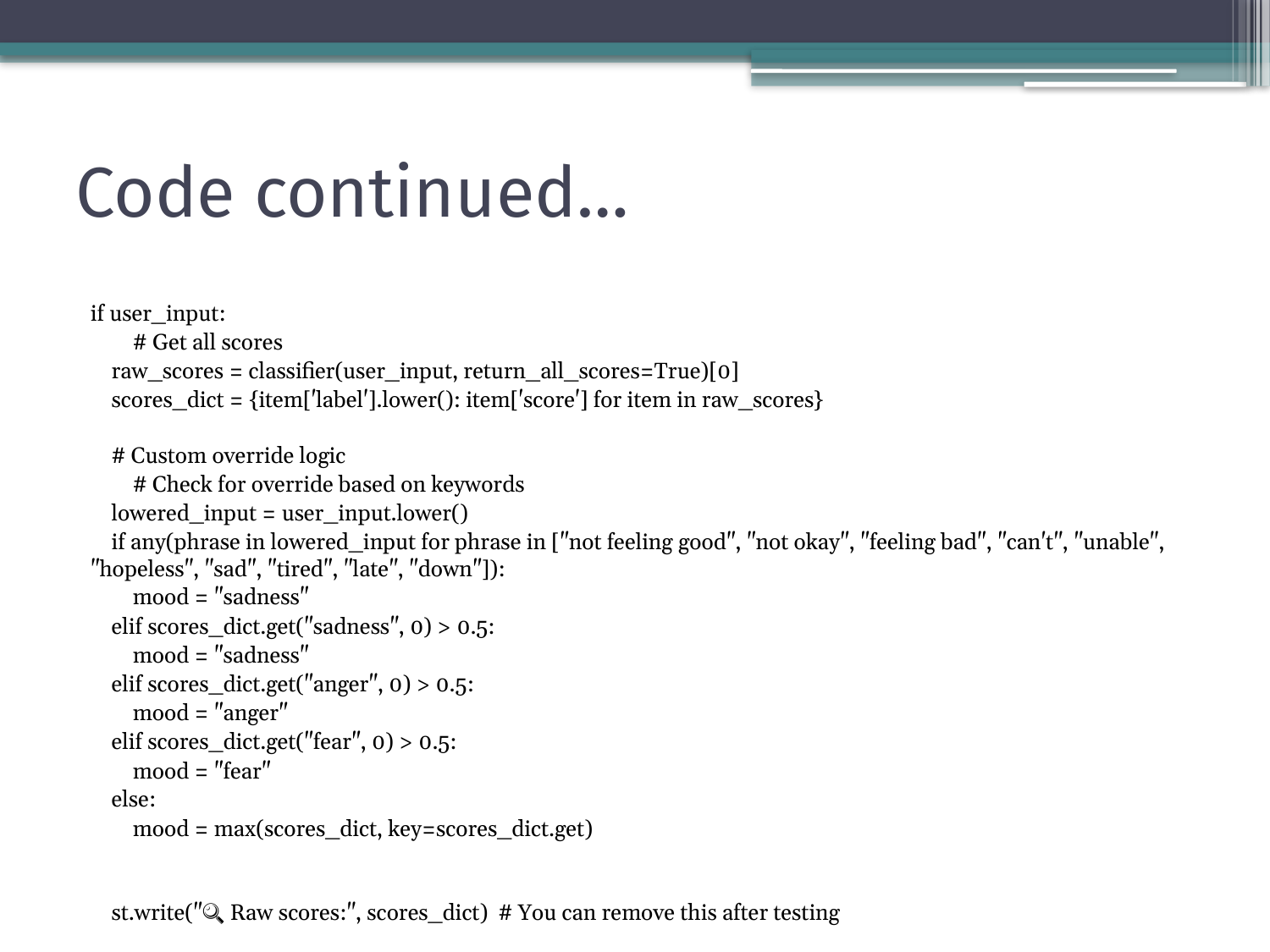

# Code continued…
if user_input:
        # Get all scores
    raw_scores = classifier(user_input, return_all_scores=True)[0]
    scores_dict = {item['label'].lower(): item['score'] for item in raw_scores}
    # Custom override logic
        # Check for override based on keywords
    lowered_input = user_input.lower()
    if any(phrase in lowered_input for phrase in ["not feeling good", "not okay", "feeling bad", "can't", "unable", "hopeless", "sad", "tired", "late", "down"]):
        mood = "sadness"
    elif scores_dict.get("sadness", 0) > 0.5:
        mood = "sadness"
    elif scores_dict.get("anger", 0) > 0.5:
        mood = "anger"
    elif scores_dict.get("fear", 0) > 0.5:
        mood = "fear"
    else:
        mood = max(scores_dict, key=scores_dict.get)

    st.write("🔍 Raw scores:", scores_dict)  # You can remove this after testing